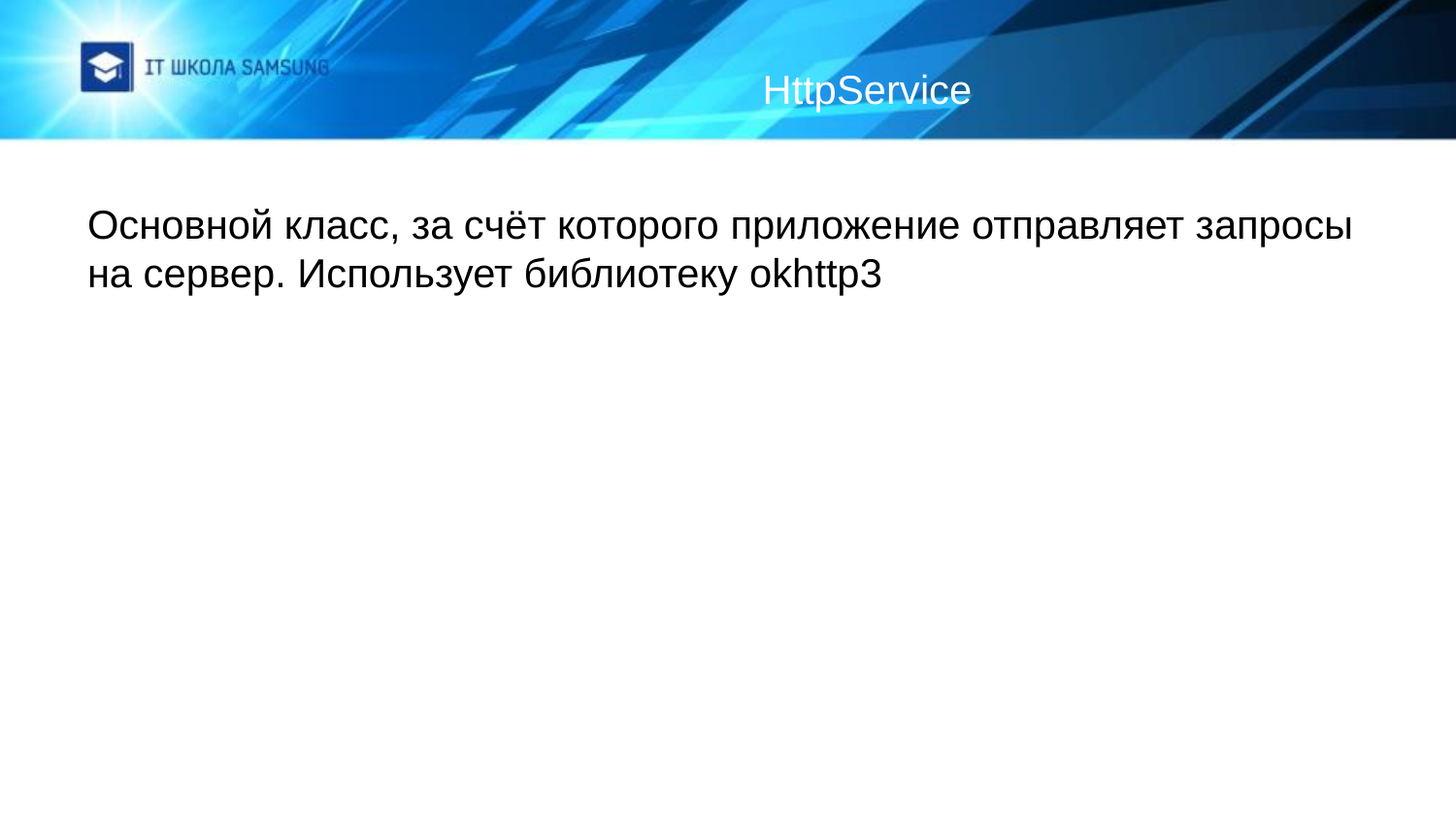

# HttpService
Основной класс, за счёт которого приложение отправляет запросы на сервер. Использует библиотеку okhttp3